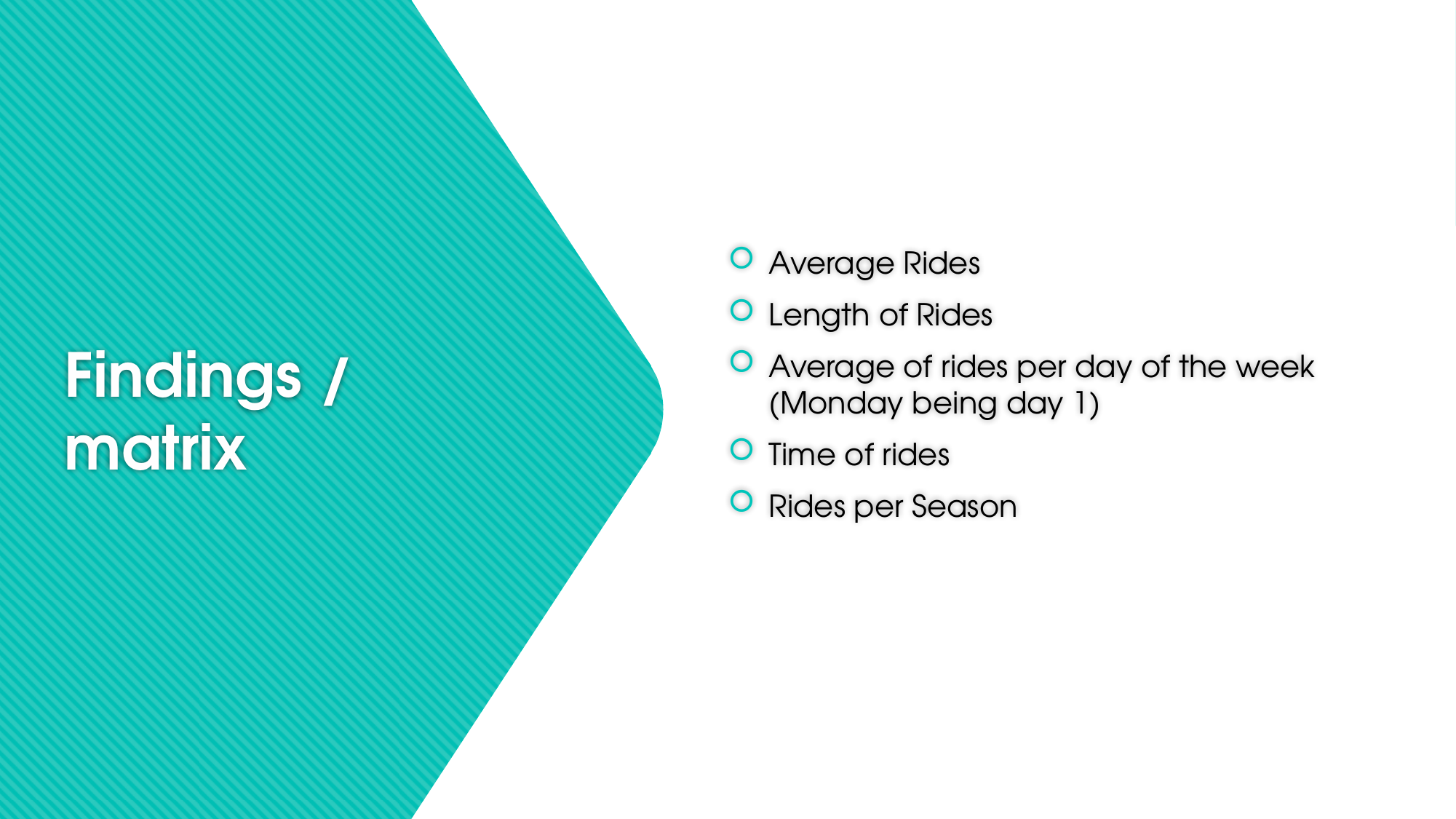

Average Rides
Length of Rides
Average of rides per day of the week (Monday being day 1)
Time of rides
Rides per Season

# Findings / matrix